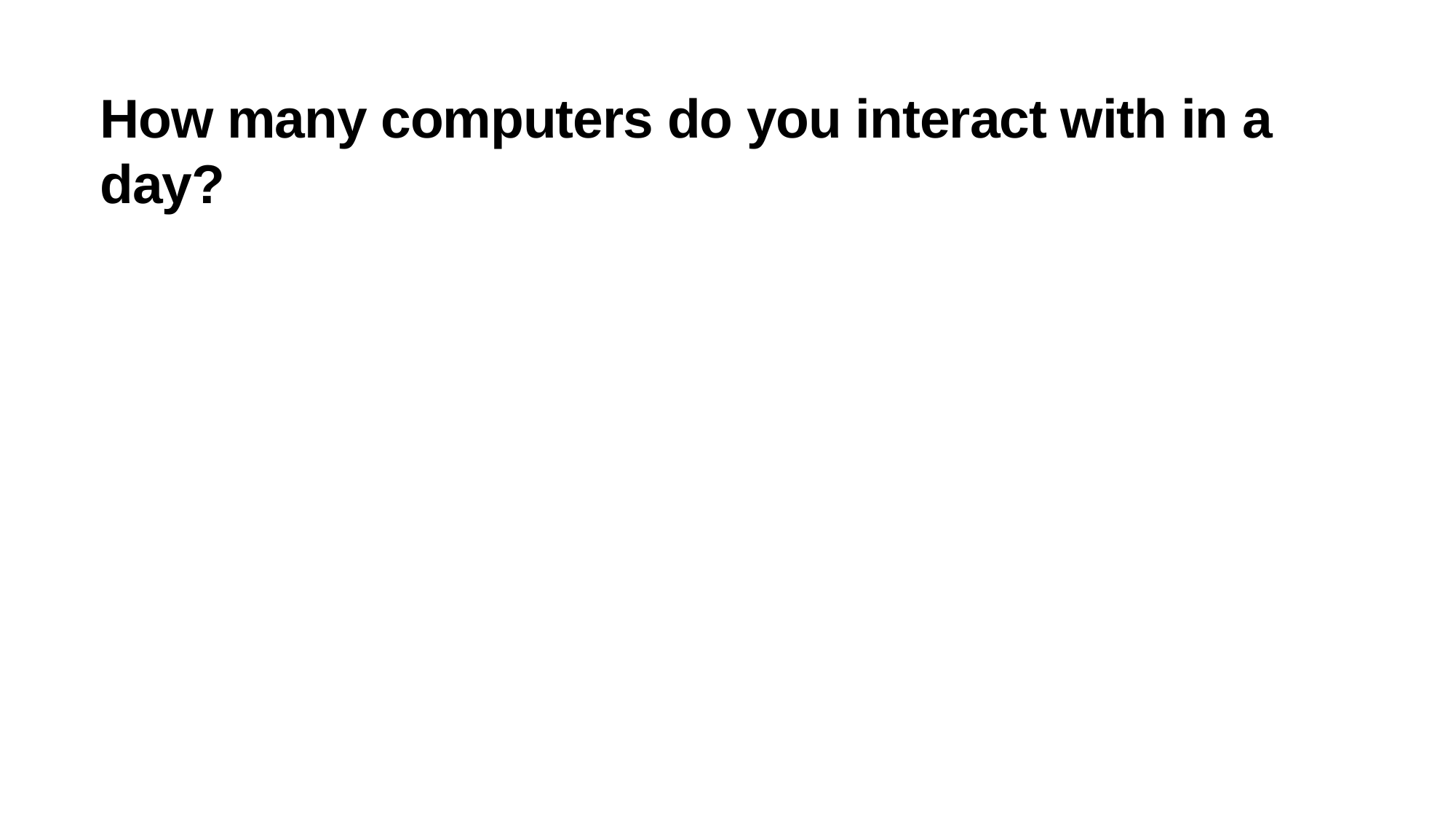

# How many computers do you interact with in a day?